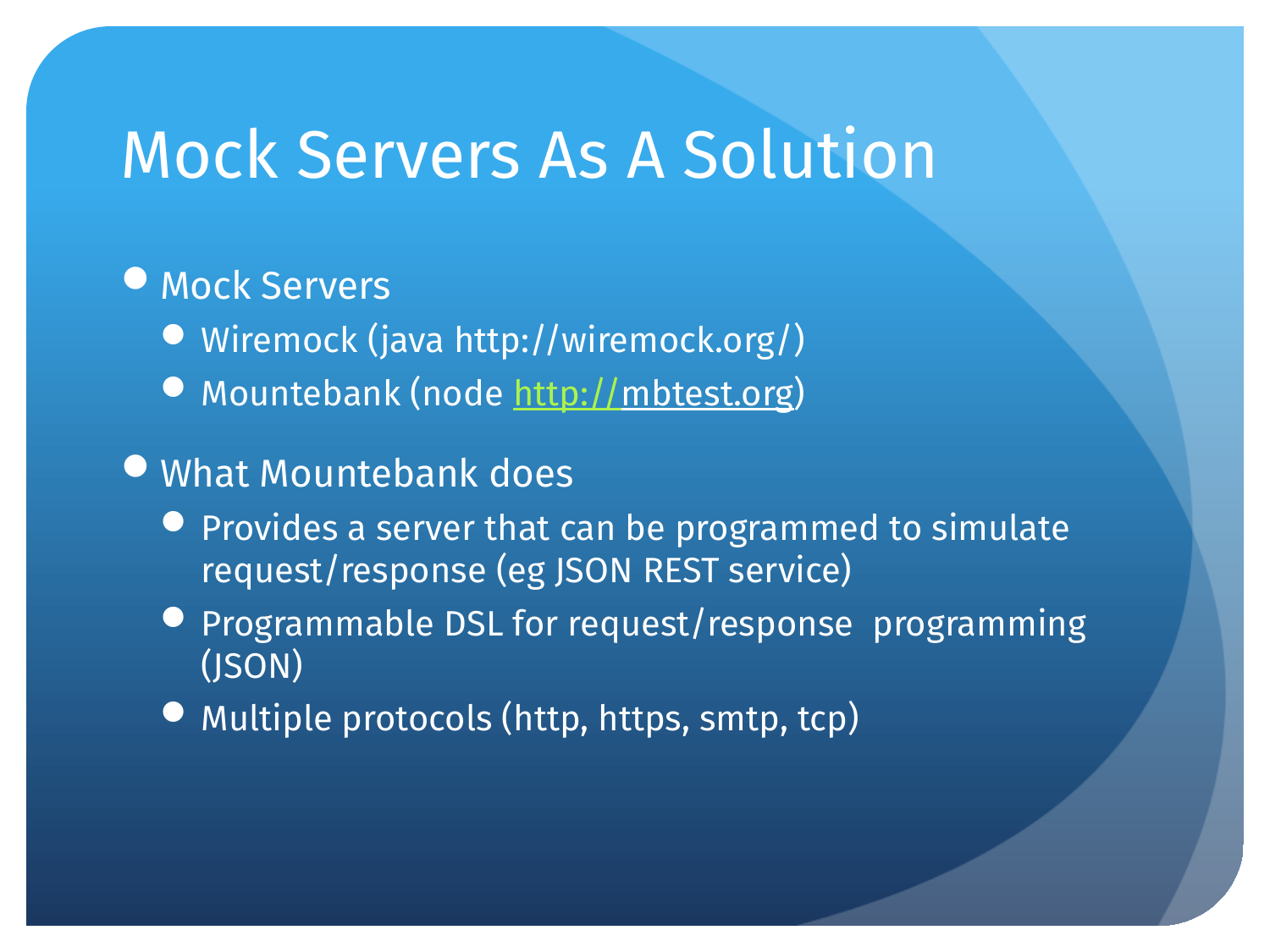

# Mock Servers As A Solution
Mock Servers
Wiremock (java http://wiremock.org/)
Mountebank (node http://mbtest.org)
What Mountebank does
Provides a server that can be programmed to simulate request/response (eg JSON REST service)
Programmable DSL for request/response  programming (JSON)
Multiple protocols (http, https, smtp, tcp)